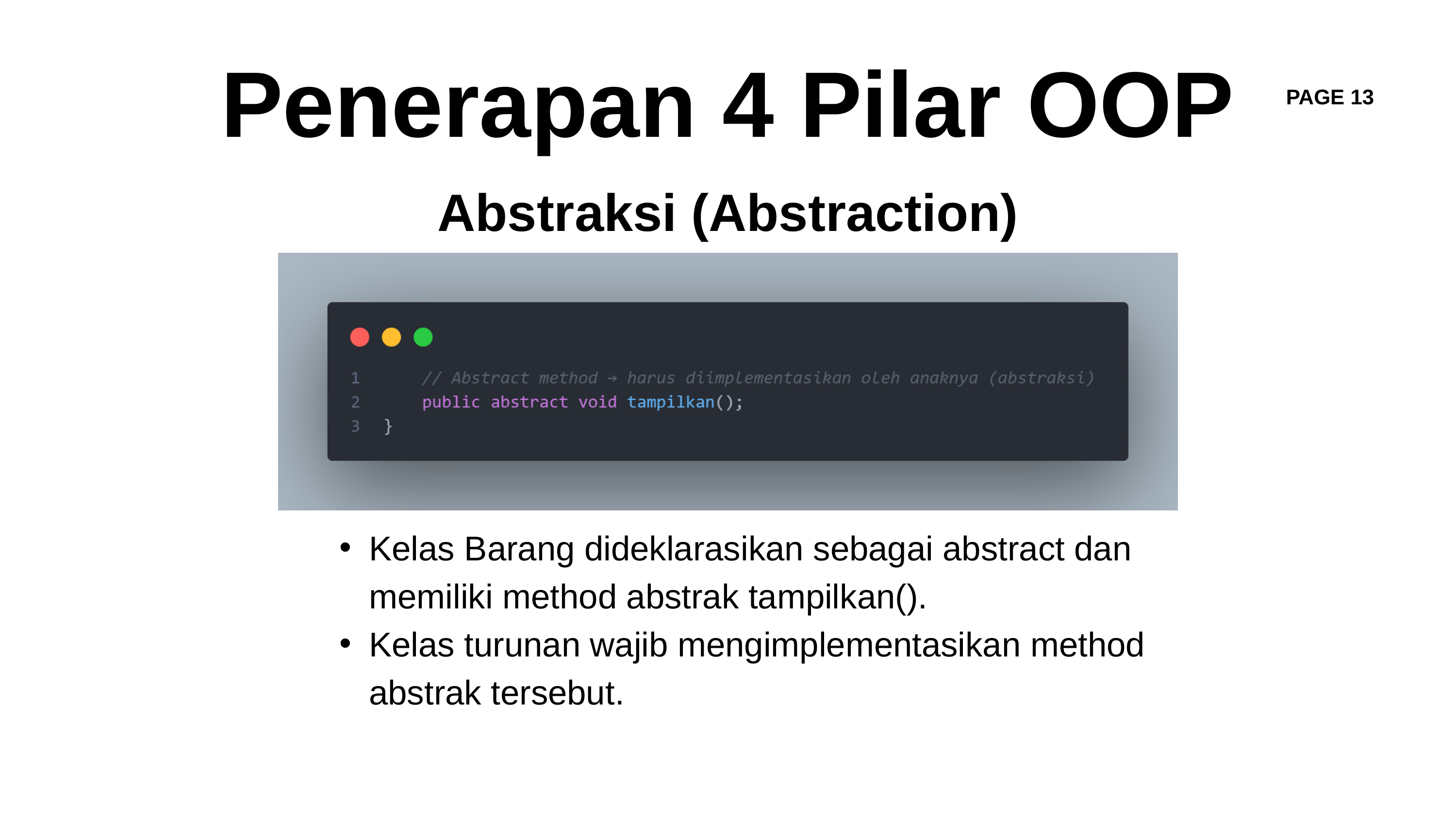

Penerapan 4 Pilar OOP
PAGE 13
Abstraksi (Abstraction)

Kelas Barang dideklarasikan sebagai abstract dan memiliki method abstrak tampilkan().
Kelas turunan wajib mengimplementasikan method abstrak tersebut.